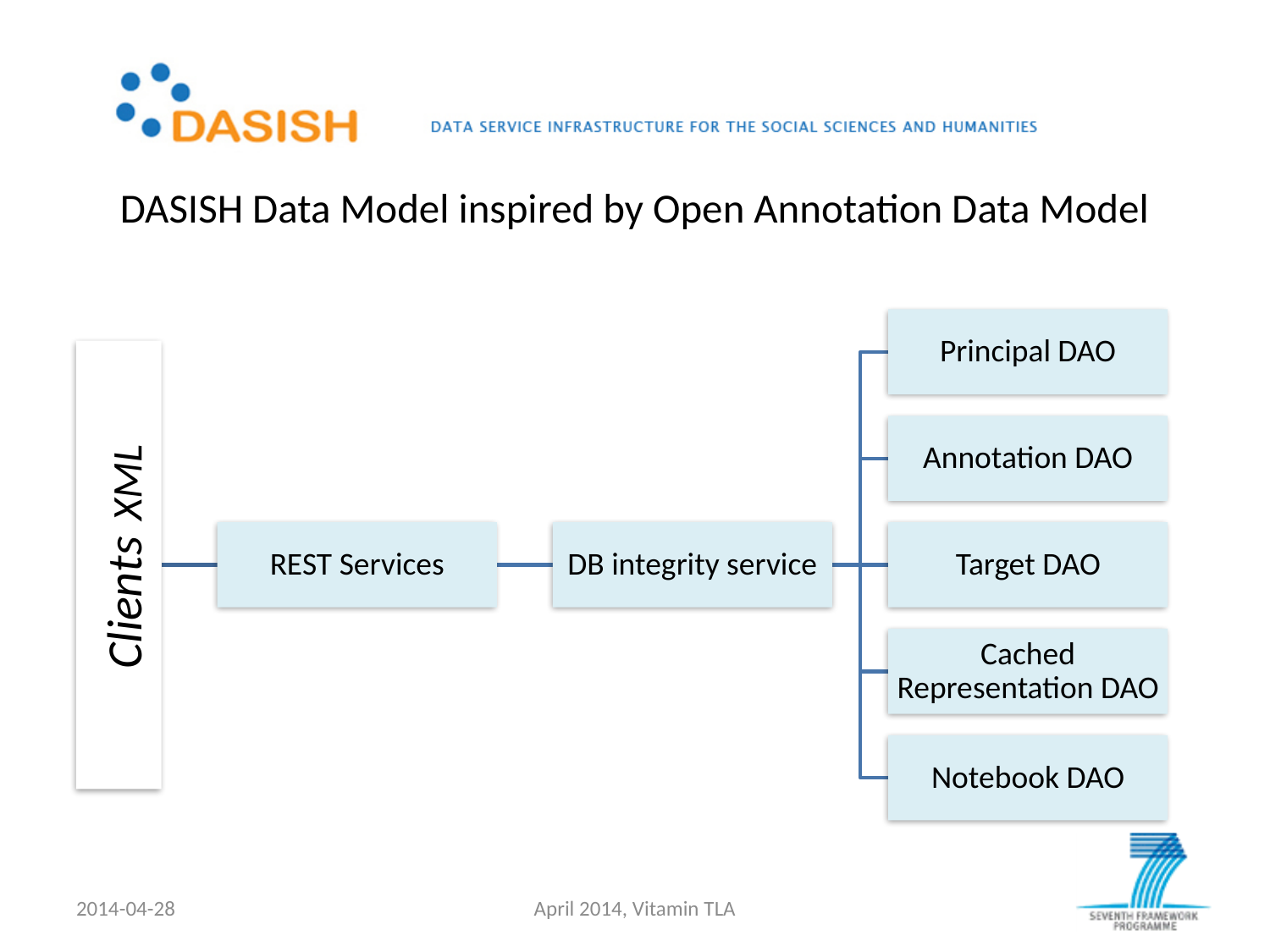

# DASISH Data Model inspired by Open Annotation Data Model

 Clients XML
REST Services
DB integrity service
Principal DAO
Annotation DAO
Target DAO
Cached Representation DAO
Notebook DAO
2014-04-28
April 2014, Vitamin TLA